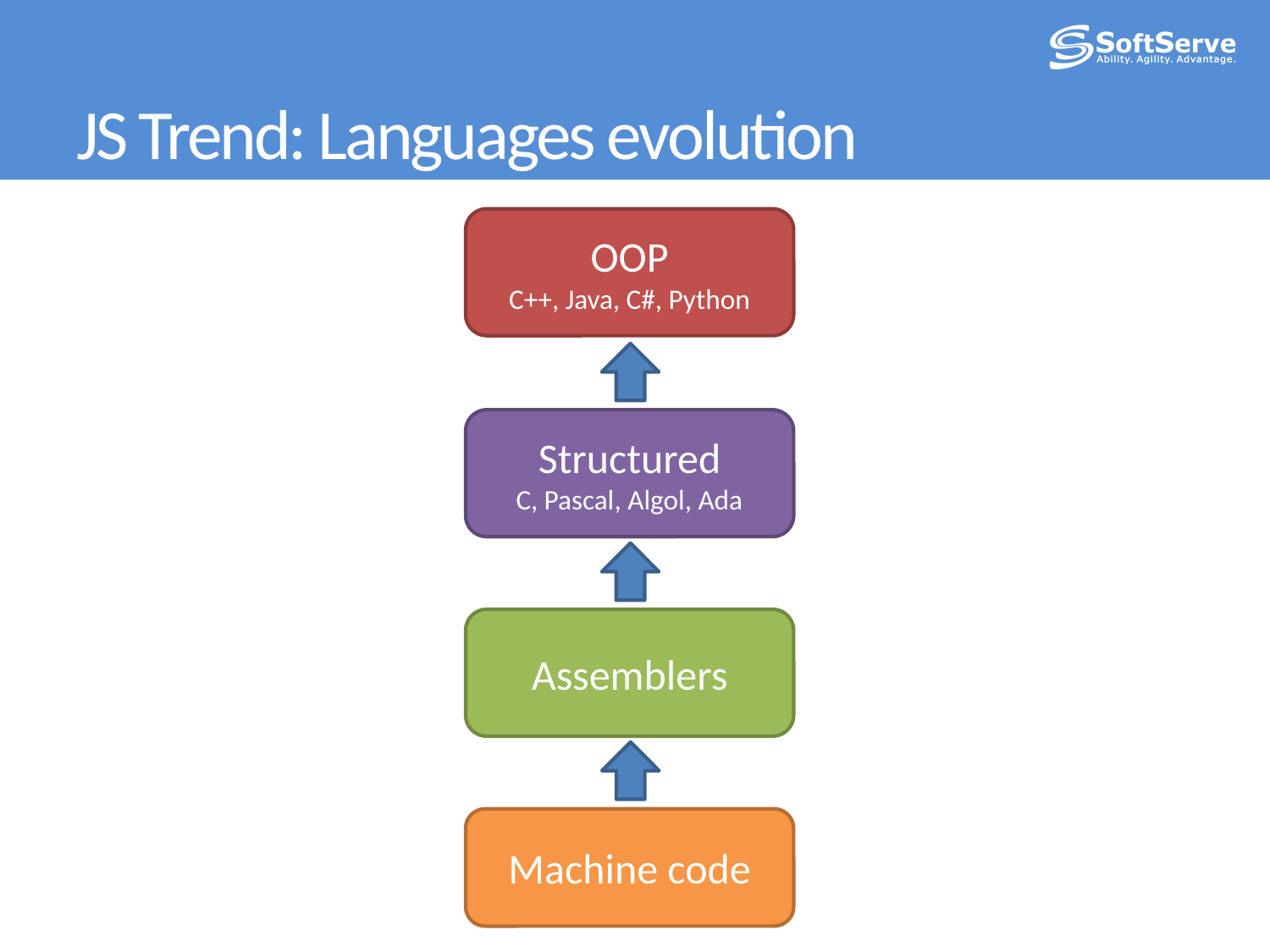

# JS Trend: Languages evolution
OOP
C++, Java, C#, Python

Structured
C, Pascal, Algol, Ada

Assemblers

Machine code